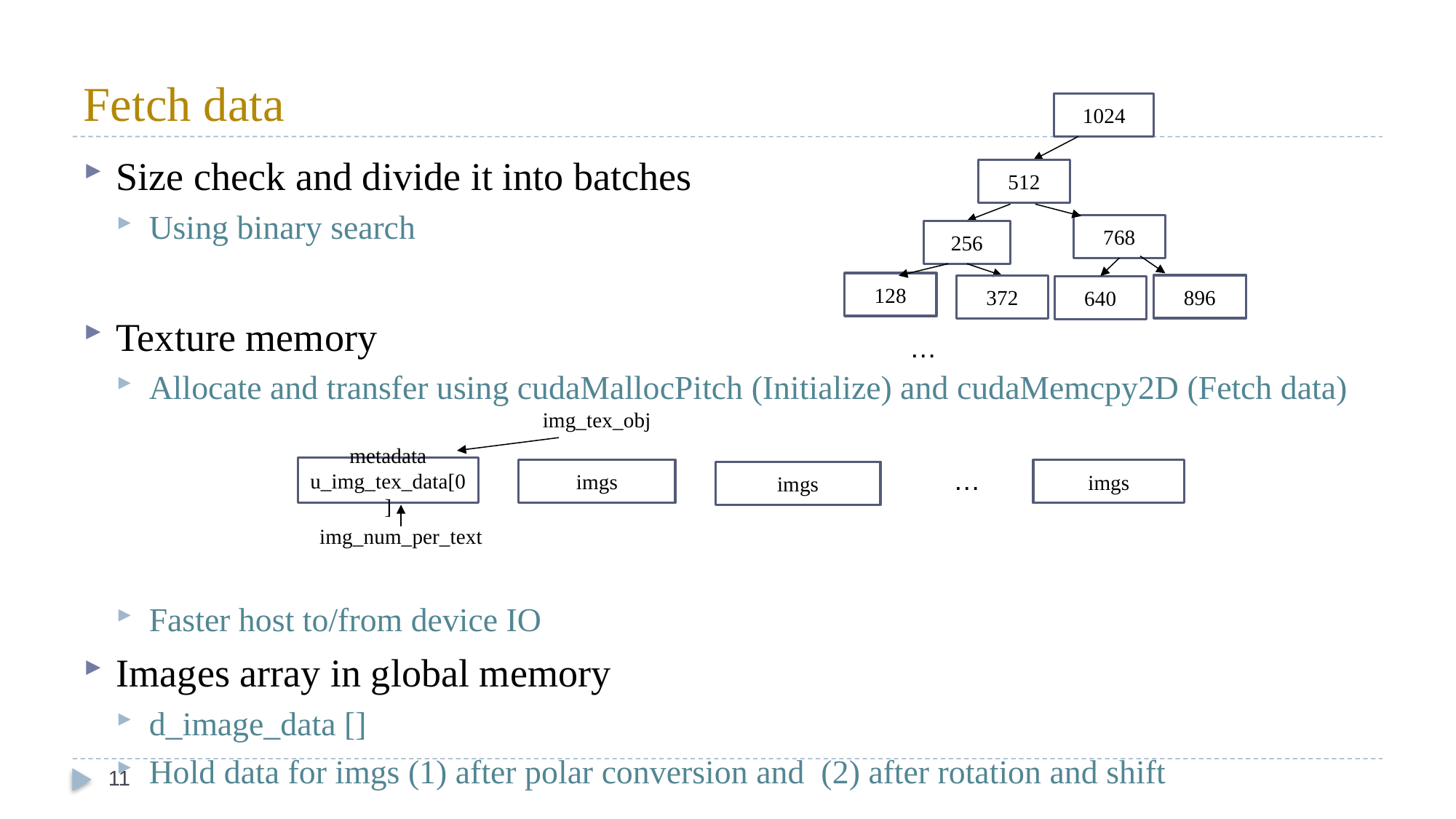

# Fetch data
1024
Size check and divide it into batches
Using binary search

Texture memory
Allocate and transfer using cudaMallocPitch (Initialize) and cudaMemcpy2D (Fetch data)

Faster host to/from device IO
Images array in global memory
d_image_data []
Hold data for imgs (1) after polar conversion and  (2) after rotation and shift

512
768
256
128
896
372
640
…
img_tex_obj
metadata
u_img_tex_data[0]
…
imgs
imgs
imgs
img_num_per_text
11